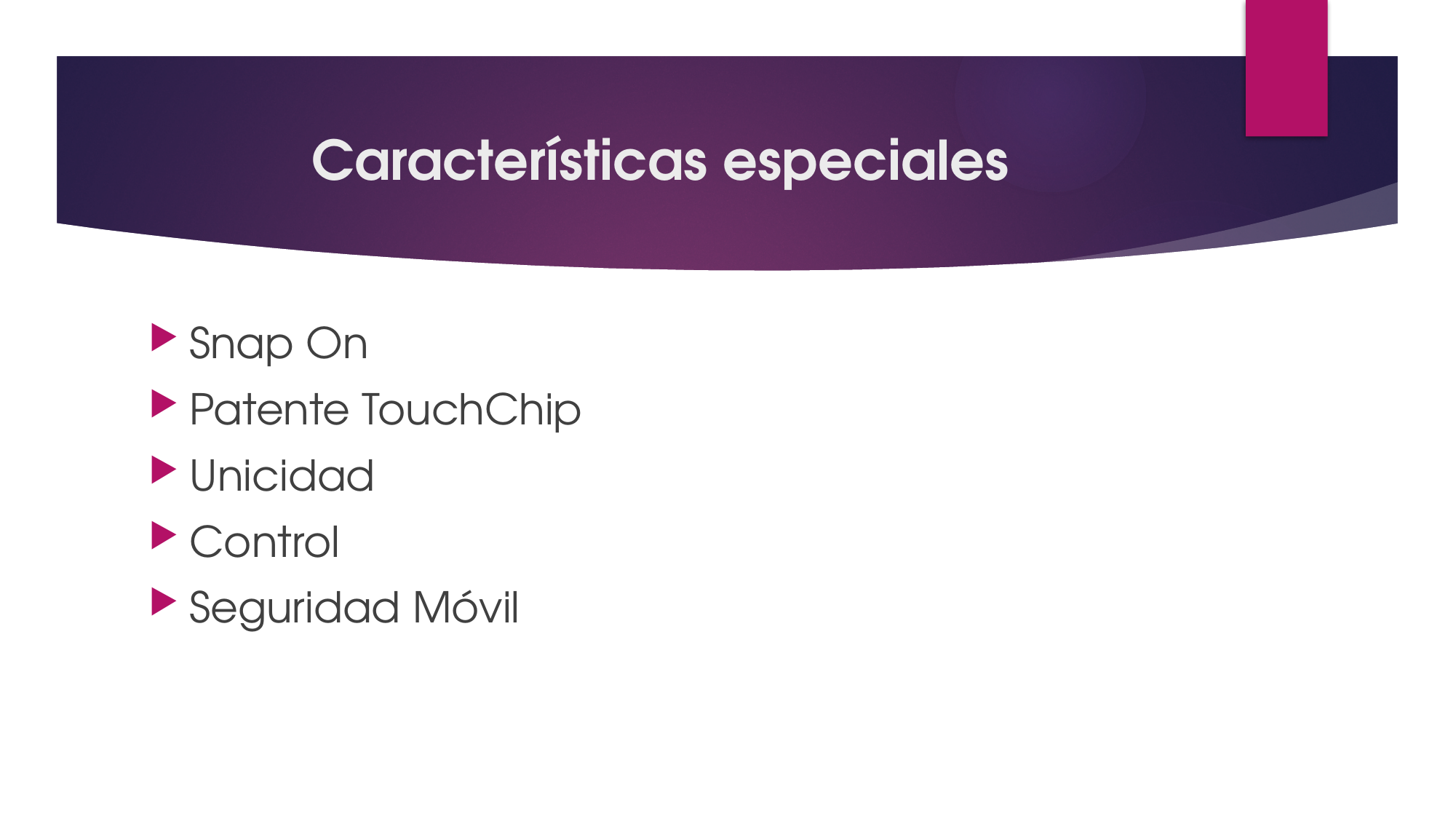

# Características especiales
Snap On
Patente TouchChip
Unicidad
Control
Seguridad Móvil